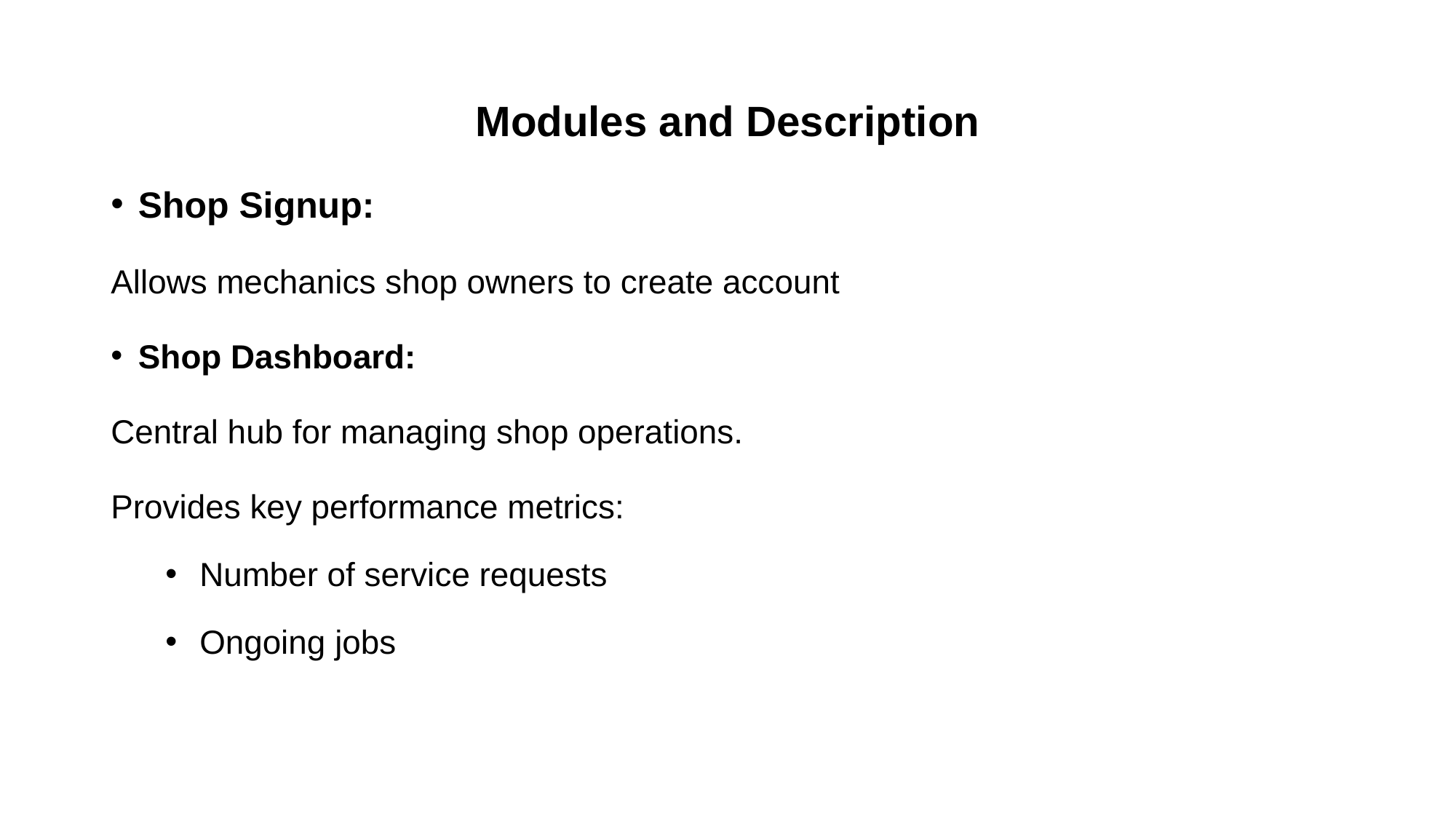

# Modules and Description
Shop Signup:
Allows mechanics shop owners to create account
Shop Dashboard:
Central hub for managing shop operations.
Provides key performance metrics:
Number of service requests
Ongoing jobs